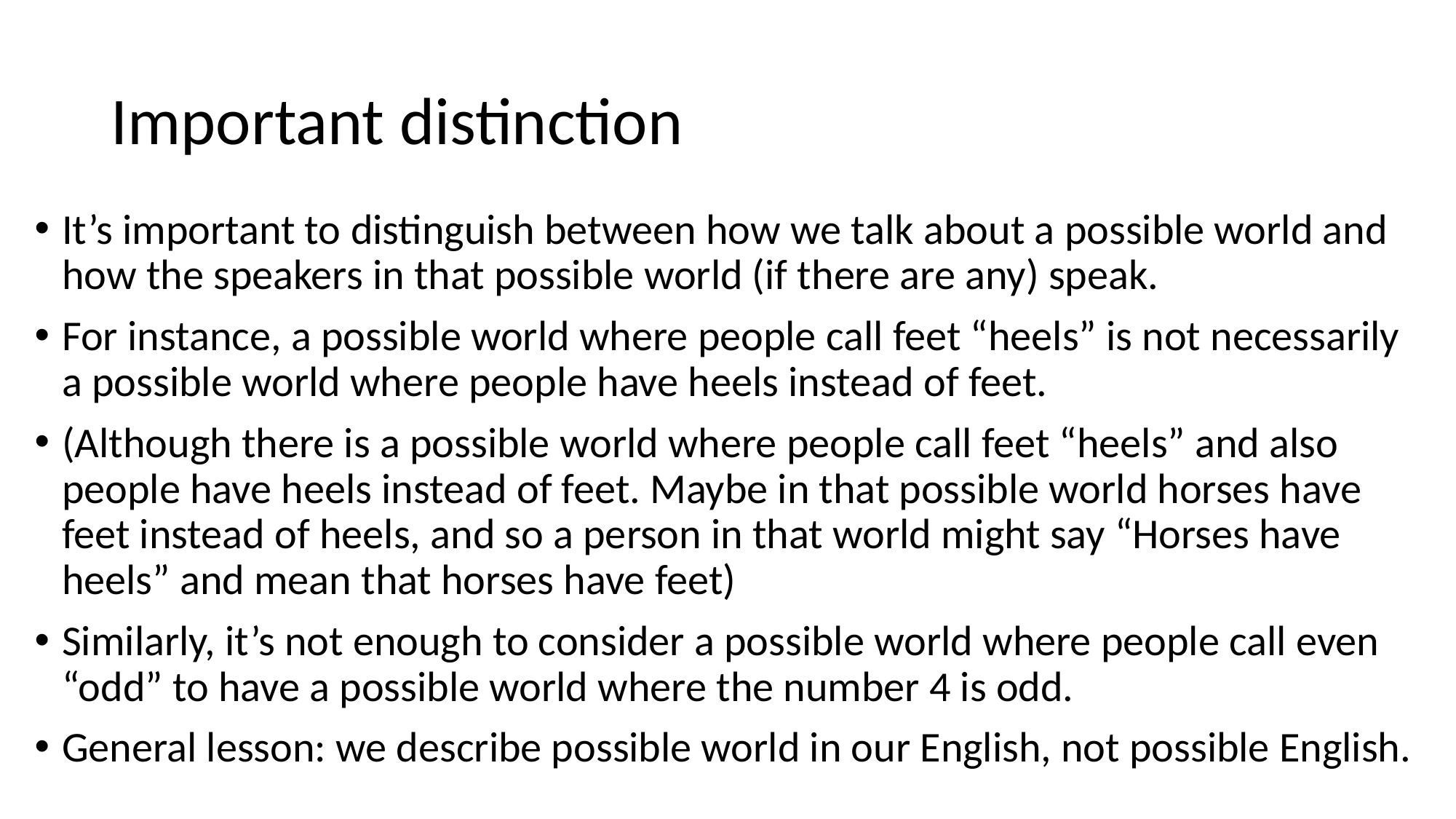

# Important distinction
It’s important to distinguish between how we talk about a possible world and how the speakers in that possible world (if there are any) speak.
For instance, a possible world where people call feet “heels” is not necessarily a possible world where people have heels instead of feet.
(Although there is a possible world where people call feet “heels” and also people have heels instead of feet. Maybe in that possible world horses have feet instead of heels, and so a person in that world might say “Horses have heels” and mean that horses have feet)
Similarly, it’s not enough to consider a possible world where people call even “odd” to have a possible world where the number 4 is odd.
General lesson: we describe possible world in our English, not possible English.